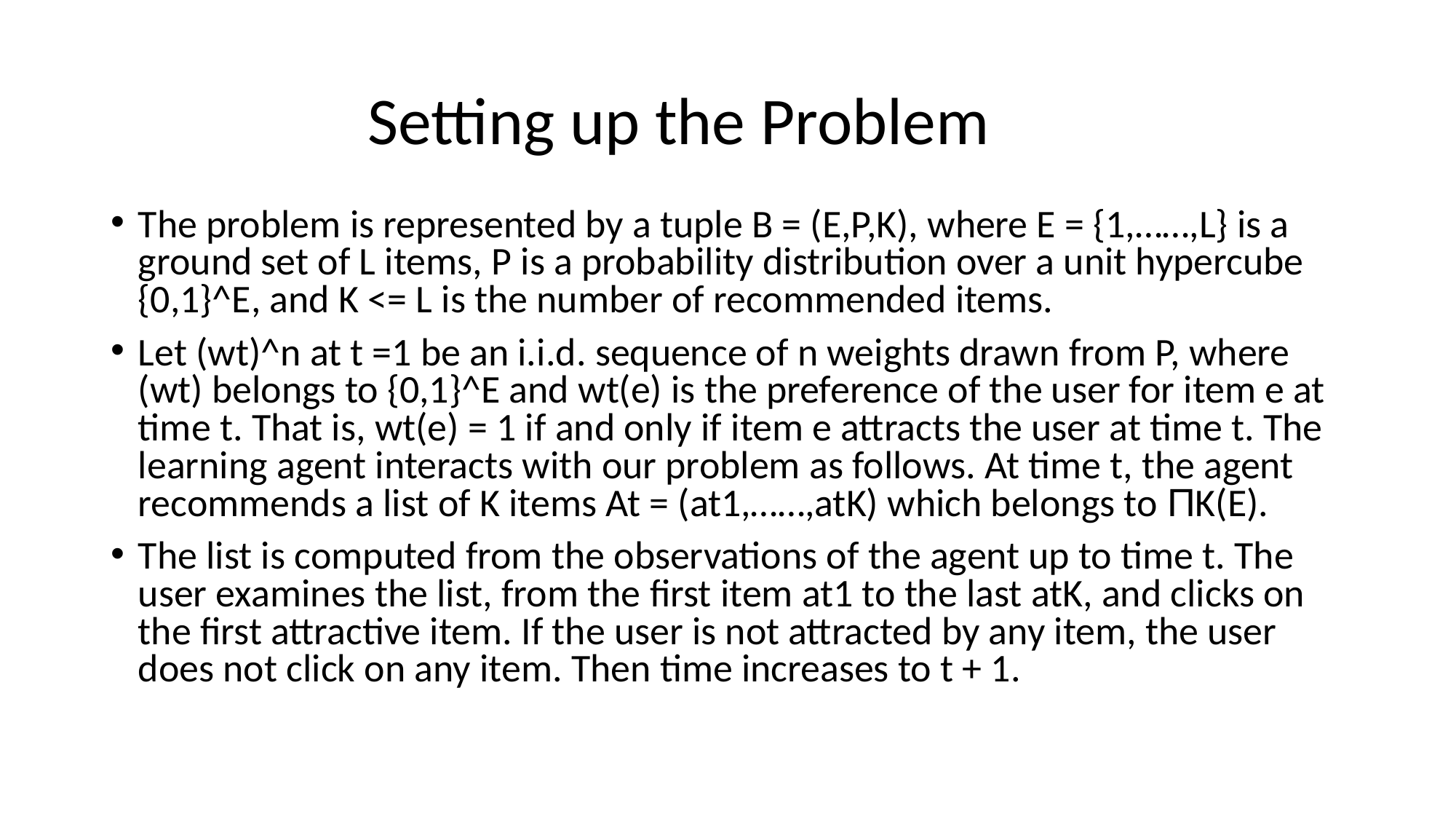

# Setting up the Problem
The problem is represented by a tuple B = (E,P,K), where E = {1,……,L} is a ground set of L items, P is a probability distribution over a unit hypercube {0,1}^E, and K <= L is the number of recommended items.
Let (wt)^n at t =1 be an i.i.d. sequence of n weights drawn from P, where (wt) belongs to {0,1}^E and wt(e) is the preference of the user for item e at time t. That is, wt(e) = 1 if and only if item e attracts the user at time t. The learning agent interacts with our problem as follows. At time t, the agent recommends a list of K items At = (at1,……,atK) which belongs to ПK(E).
The list is computed from the observations of the agent up to time t. The user examines the list, from the first item at1 to the last atK, and clicks on the first attractive item. If the user is not attracted by any item, the user does not click on any item. Then time increases to t + 1.